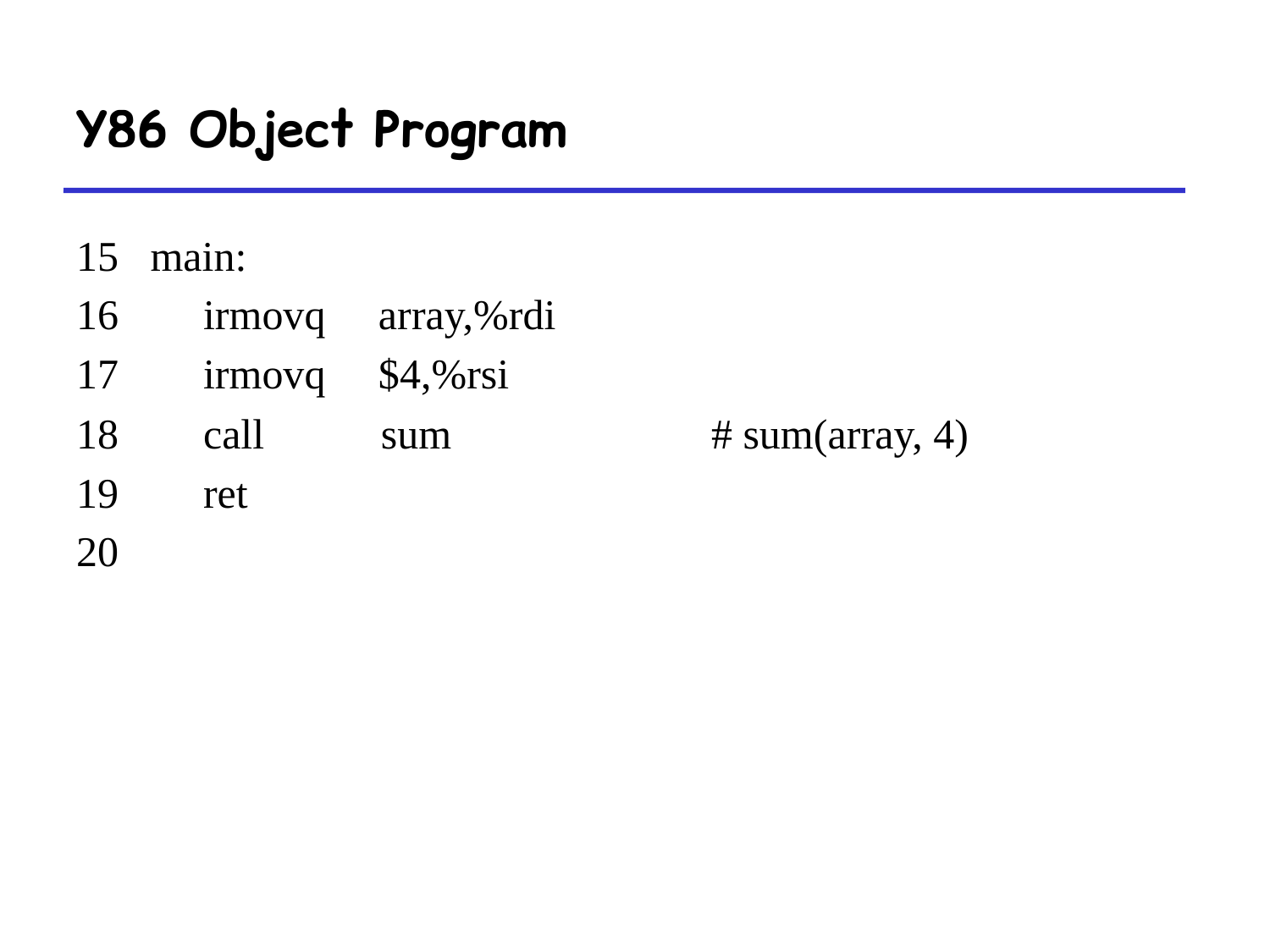

# Y86 Object Program
15   main:
16 	irmovq     array,%rdi
17 	irmovq     $4,%rsi
18 	call           sum 		# sum(array, 4)
19 	ret
20